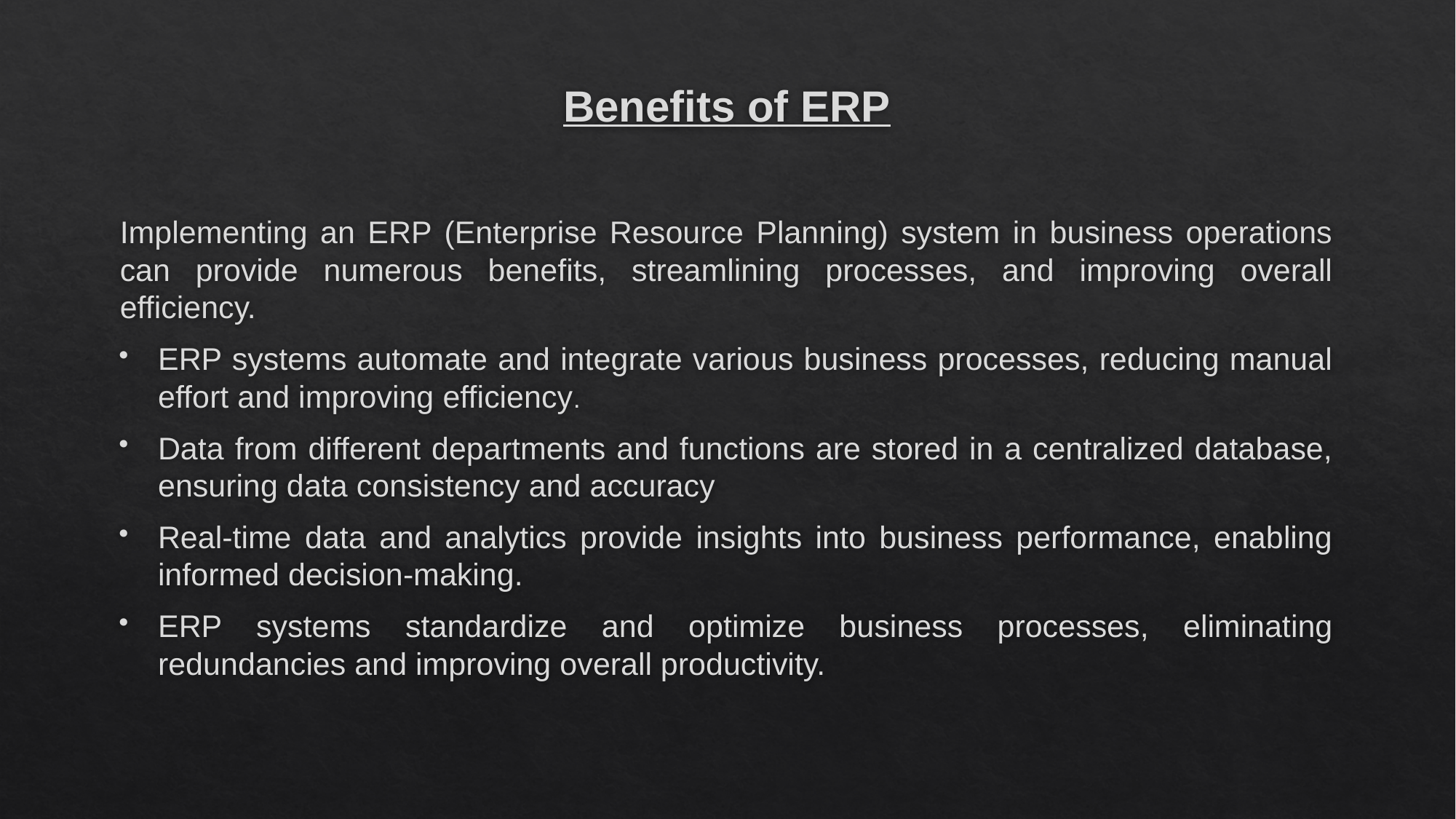

# Benefits of ERP
Implementing an ERP (Enterprise Resource Planning) system in business operations can provide numerous benefits, streamlining processes, and improving overall efficiency.
ERP systems automate and integrate various business processes, reducing manual effort and improving efficiency.
Data from different departments and functions are stored in a centralized database, ensuring data consistency and accuracy
Real-time data and analytics provide insights into business performance, enabling informed decision-making.
ERP systems standardize and optimize business processes, eliminating redundancies and improving overall productivity.